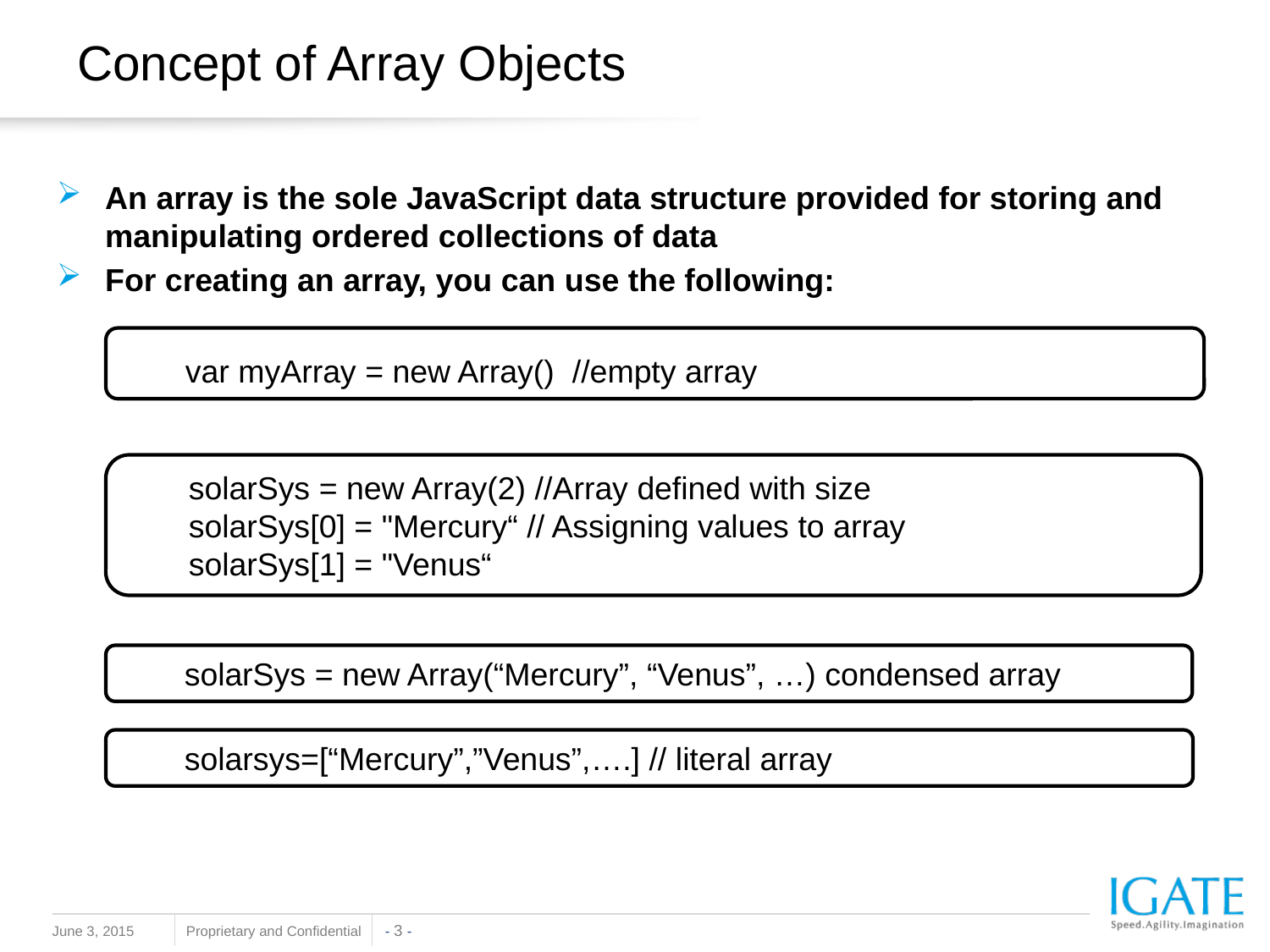

Concept of Array Objects
An array is the sole JavaScript data structure provided for storing and manipulating ordered collections of data
For creating an array, you can use the following:

var myArray = new Array()  //empty array
solarSys = new Array(2) //Array defined with size
solarSys[0] = "Mercury“ // Assigning values to array
solarSys[1] = "Venus“
solarSys = new Array(“Mercury”, “Venus”, …) condensed array
solarsys=[“Mercury”,”Venus”,….] // literal array